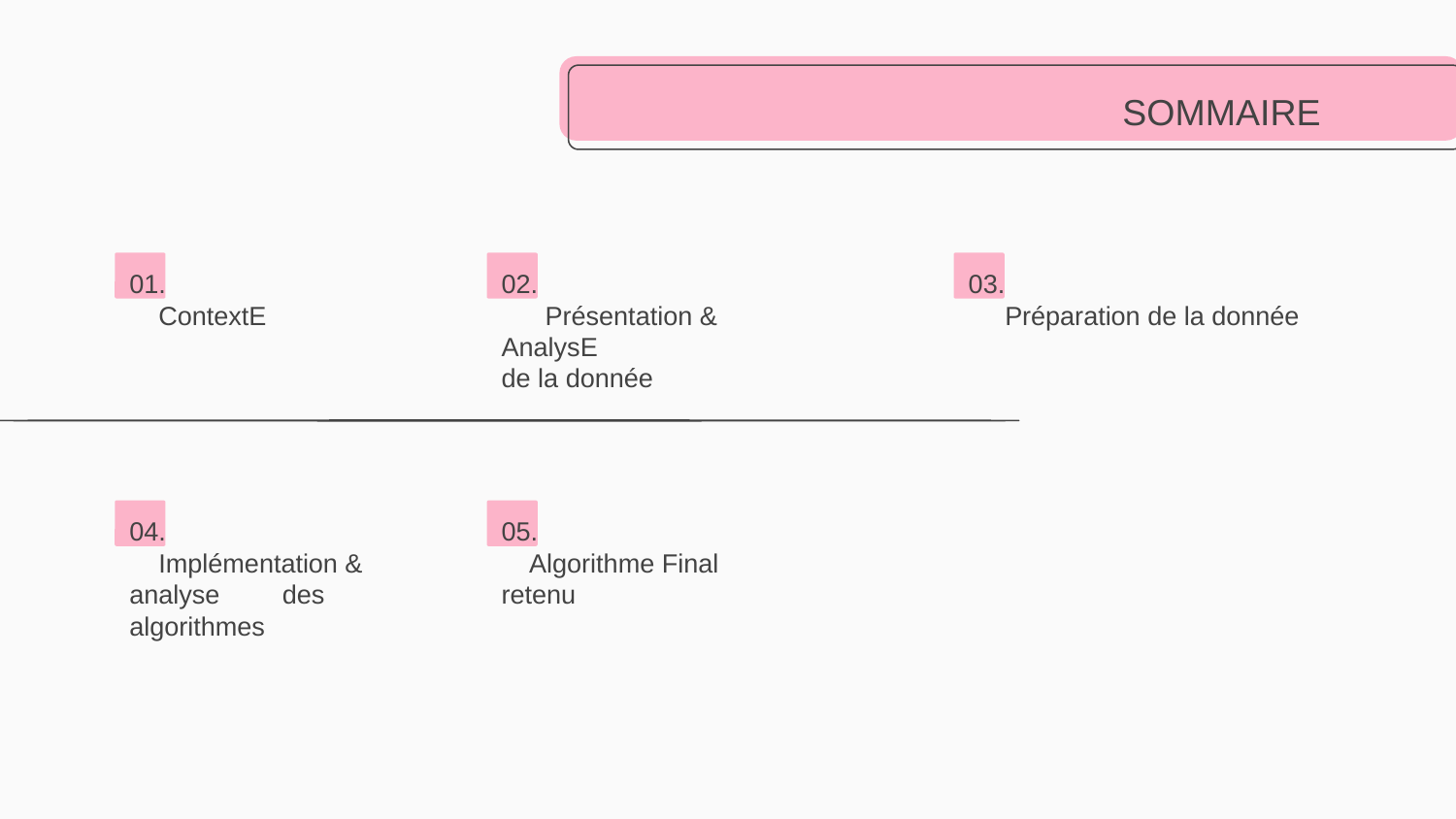

# SOMMAIRE

01.
    ContextE

02.
      Présentation & AnalysE		de la donnée

03.
     Préparation de la donnée

04.
    Implémentation & analyse	 des algorithmes

05.
    Algorithme Final retenu